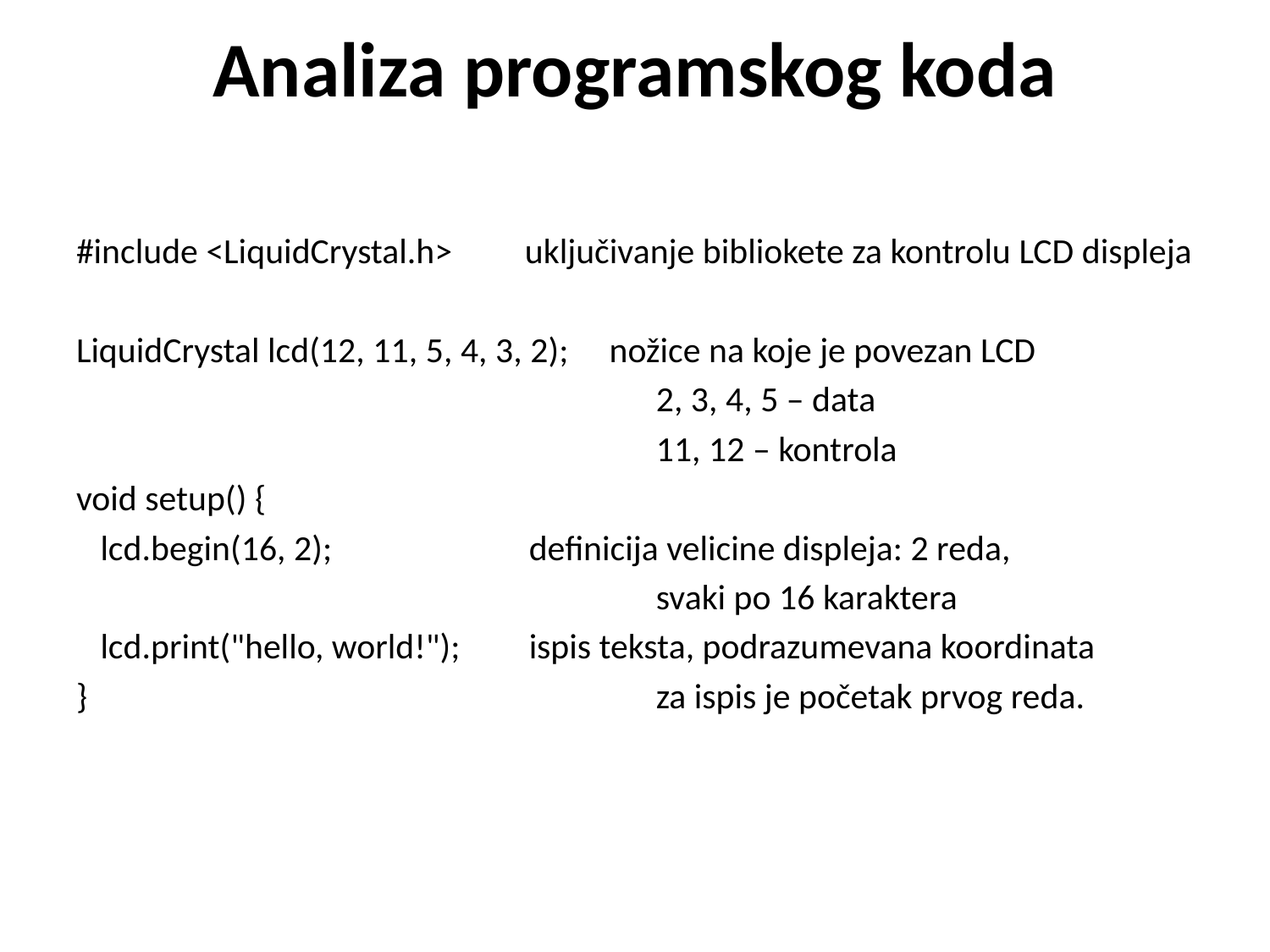

# Analiza programskog koda
#include <LiquidCrystal.h>         uključivanje bibliokete za kontrolu LCD displeja

LiquidCrystal lcd(12, 11, 5, 4, 3, 2);     nožice na koje je povezan LCD
					   2, 3, 4, 5 – data
					   11, 12 – kontrola
void setup() {
   lcd.begin(16, 2);		   definicija velicine displeja: 2 reda,
					   svaki po 16 karaktera
   lcd.print("hello, world!");	   ispis teksta, podrazumevana koordinata
}  					   za ispis je početak prvog reda.